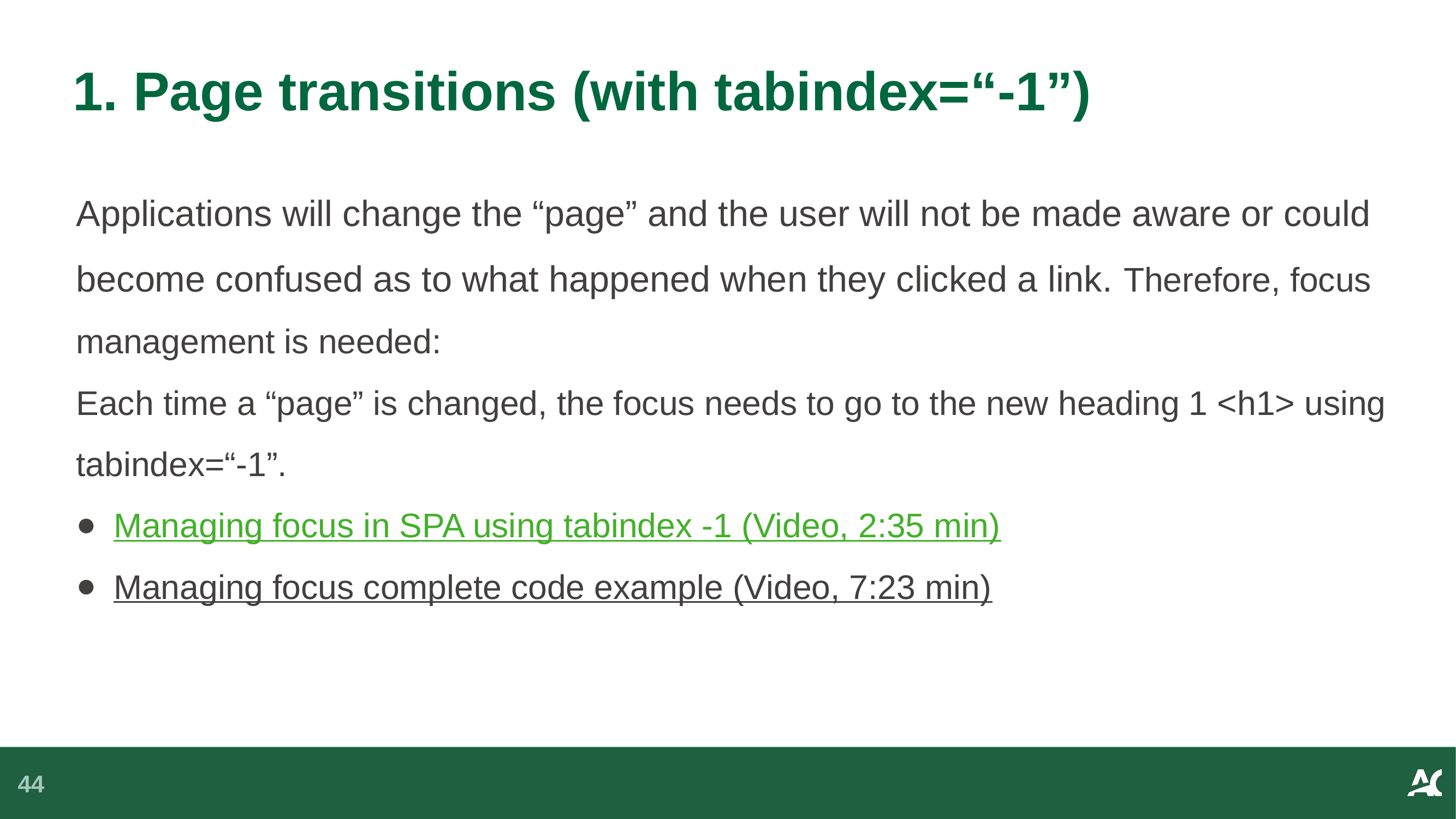

# 1. Page transitions (with tabindex=“-1”)
Applications will change the “page” and the user will not be made aware or could become confused as to what happened when they clicked a link. Therefore, focus management is needed:
Each time a “page” is changed, the focus needs to go to the new heading 1 <h1> using tabindex=“-1”.
Managing focus in SPA using tabindex -1 (Video, 2:35 min)
Managing focus complete code example (Video, 7:23 min)
44